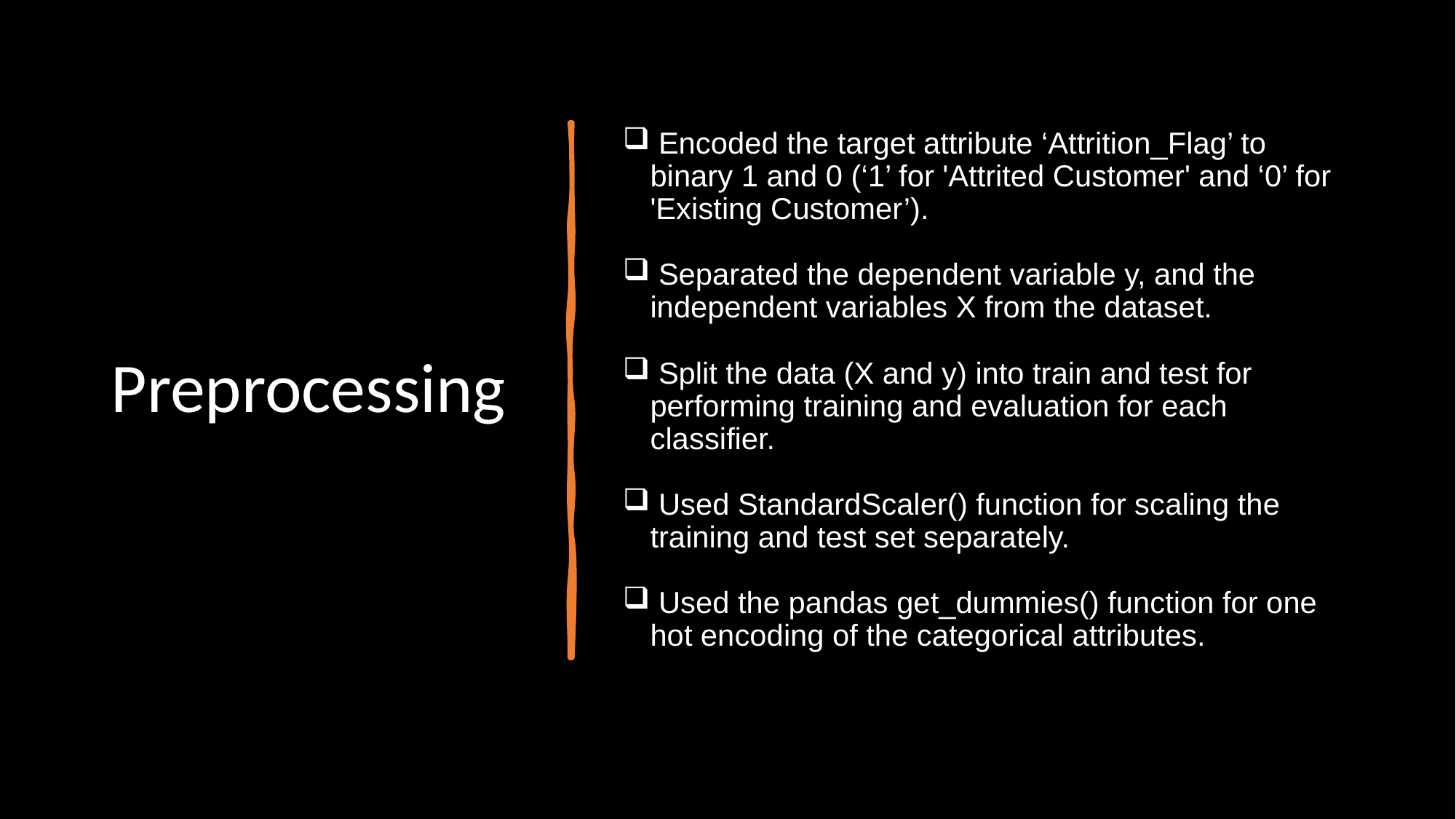

# Preprocessing
 Encoded the target attribute ‘Attrition_Flag’ to binary 1 and 0 (‘1’ for 'Attrited Customer' and ‘0’ for 'Existing Customer’).

 Separated the dependent variable y, and the independent variables X from the dataset.

 Split the data (X and y) into train and test for performing training and evaluation for each classifier.

 Used StandardScaler() function for scaling the training and test set separately.

 Used the pandas get_dummies() function for one hot encoding of the categorical attributes.